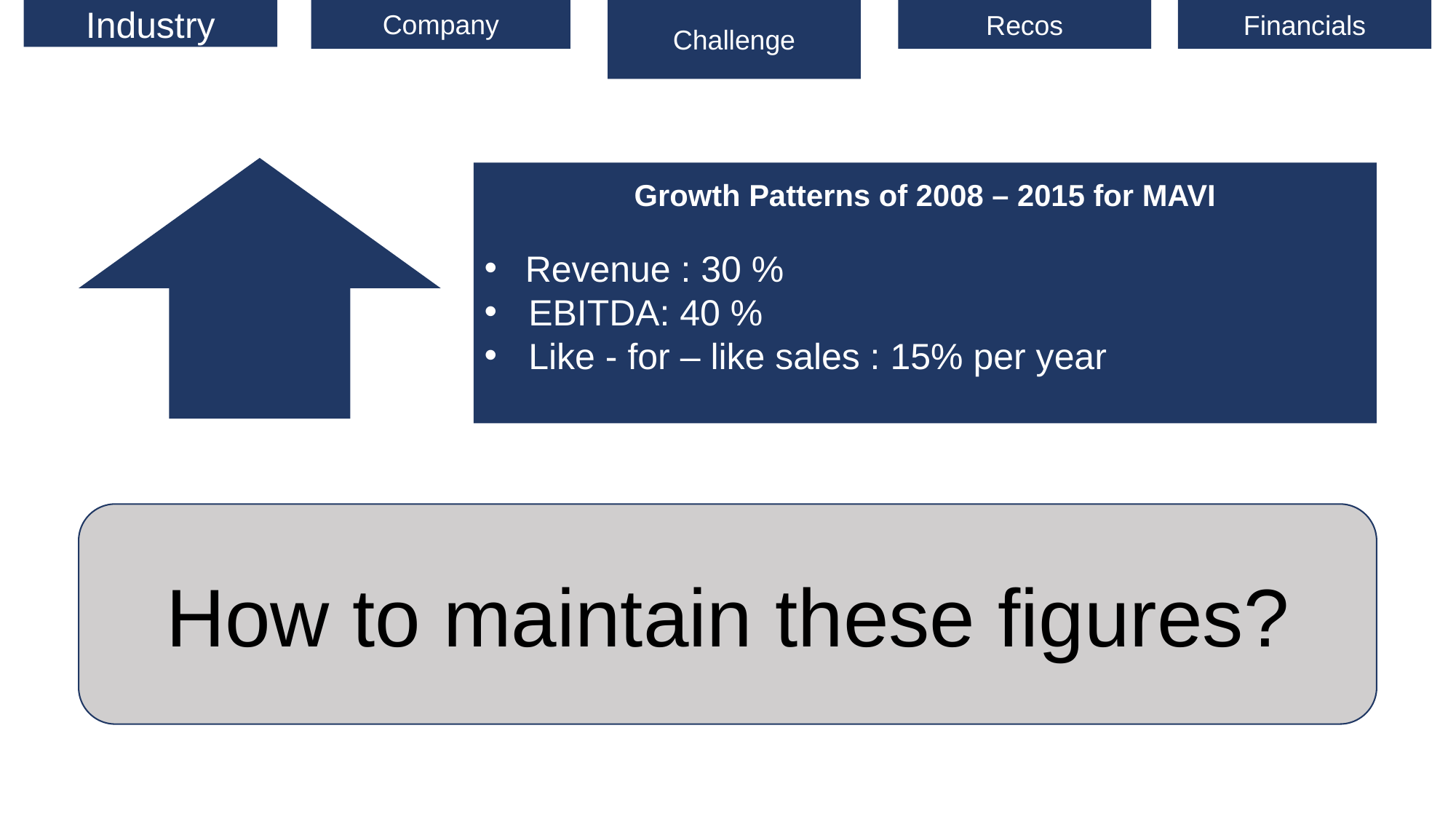

Industry
Company
Challenge
Recos
Financials

Growth Patterns of 2008 – 2015 for MAVI

Revenue : 30 %
 EBITDA: 40 %
 Like - for – like sales : 15% per year

How to maintain these figures?